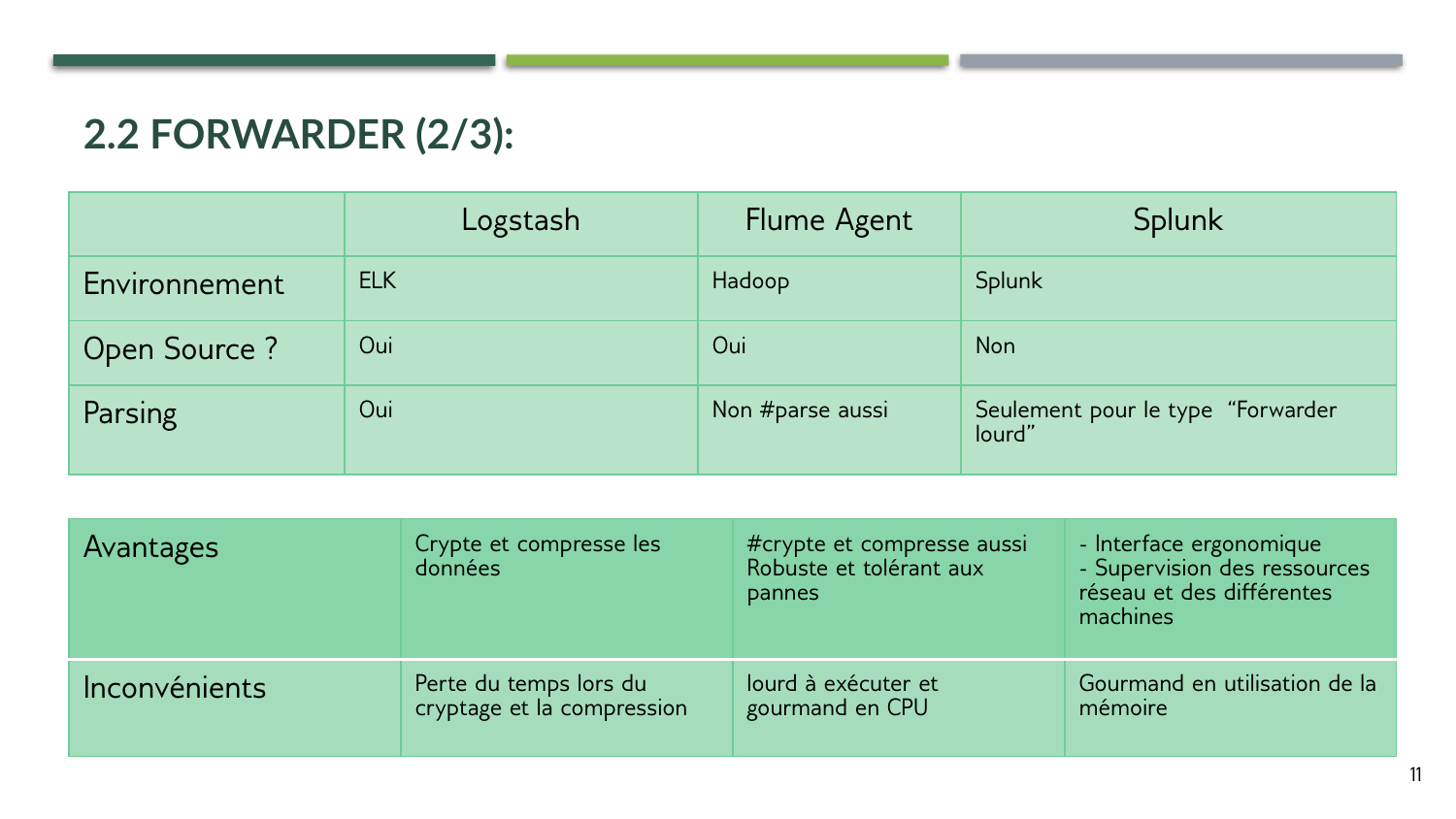

# 2.2 Forwarder (2/3):
|  | Logstash | Flume Agent | Splunk |
| --- | --- | --- | --- |
| Environnement | ELK | Hadoop | Splunk |
| Open Source ? | Oui | Oui | Non |
| Parsing | Oui | Non #parse aussi | Seulement pour le type “Forwarder lourd” |
| Avantages | Crypte et compresse les données | #crypte et compresse aussi Robuste et tolérant aux pannes | - Interface ergonomique - Supervision des ressources réseau et des différentes machines |
| --- | --- | --- | --- |
| Inconvénients | Perte du temps lors du cryptage et la compression | lourd à exécuter et gourmand en CPU | Gourmand en utilisation de la mémoire |
11